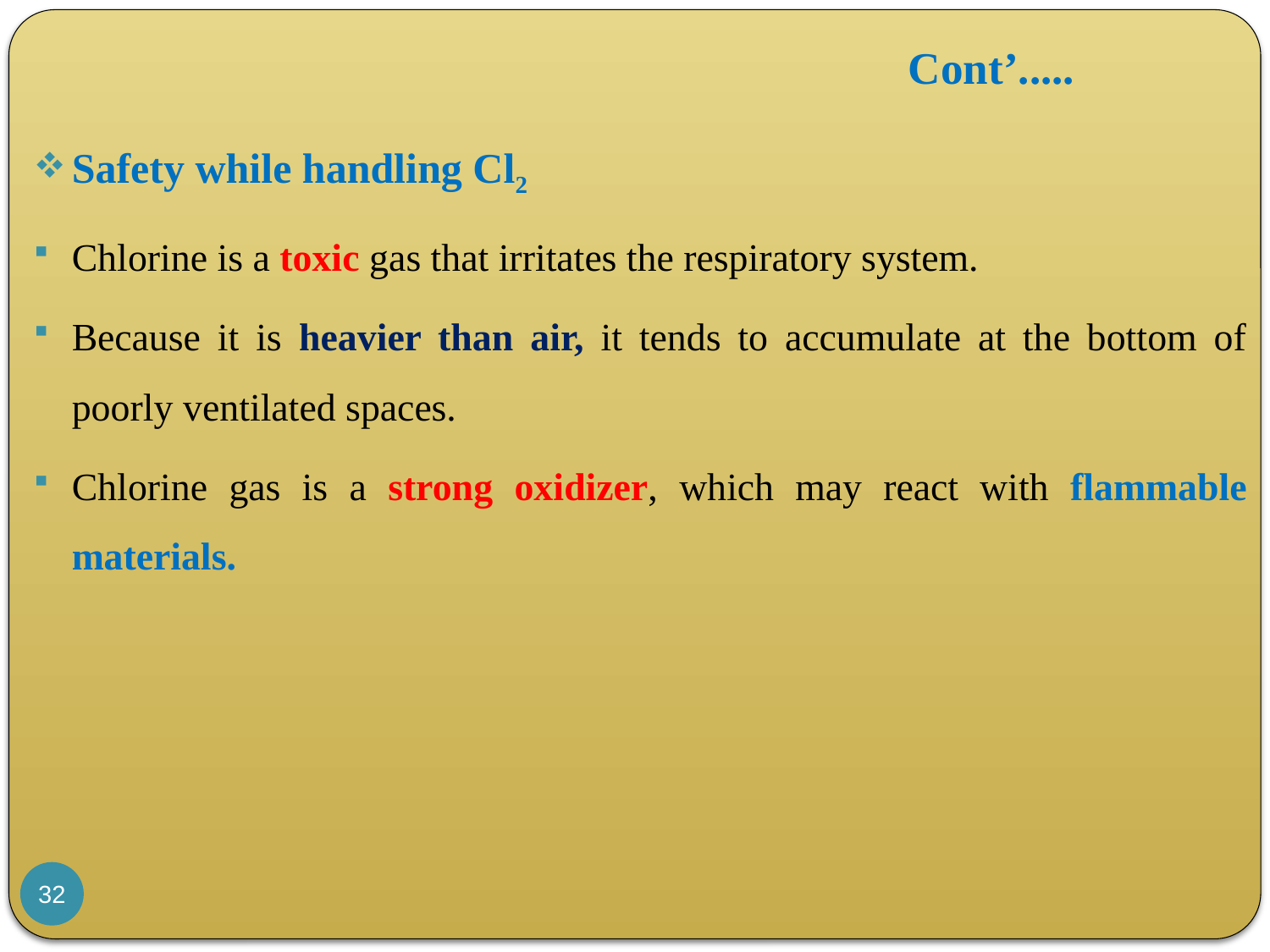

# Cont’.....
Safety while handling Cl2
Chlorine is a toxic gas that irritates the respiratory system.
Because it is heavier than air, it tends to accumulate at the bottom of poorly ventilated spaces.
Chlorine gas is a strong oxidizer, which may react with flammable materials.

32